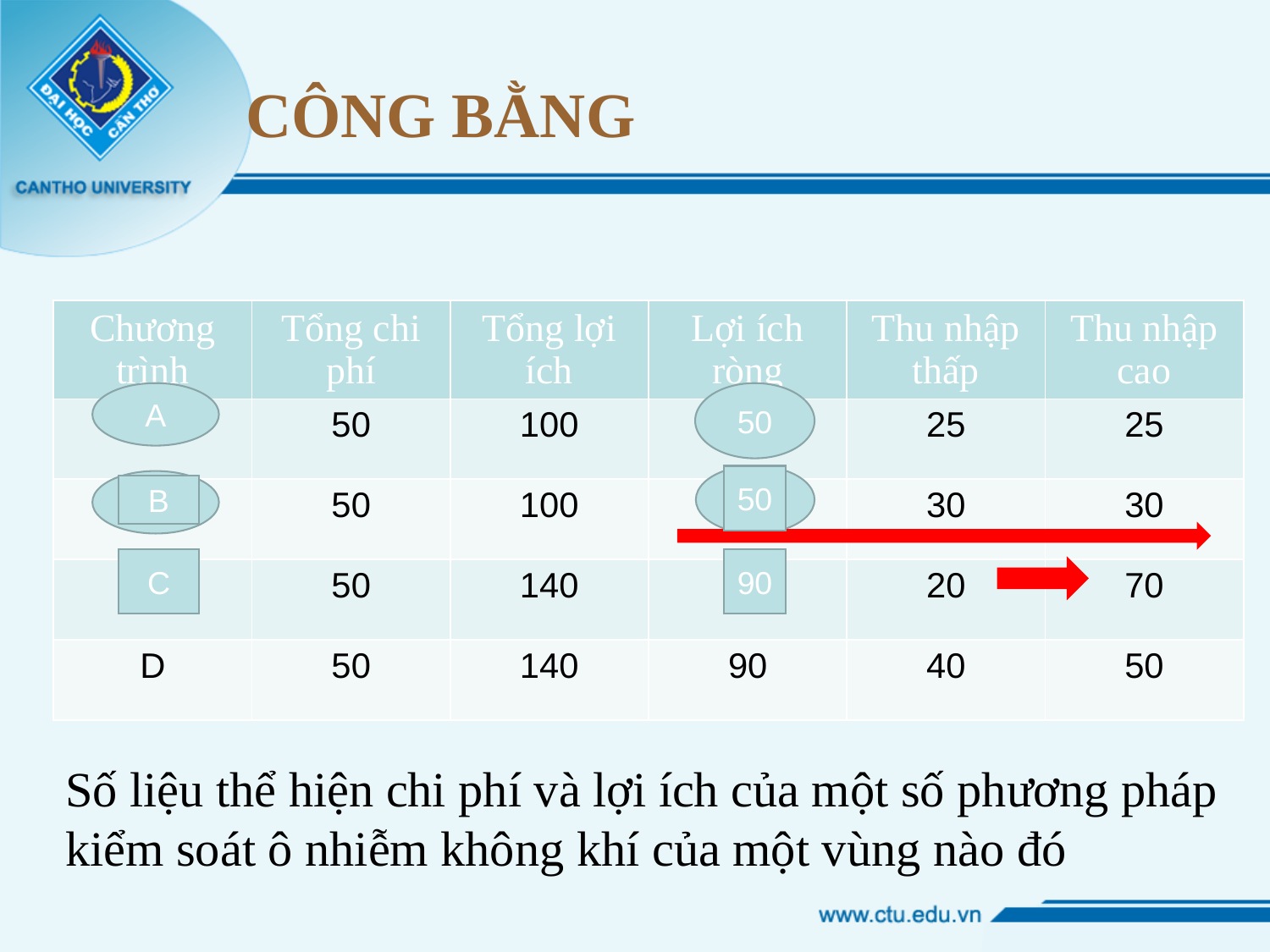

# CÔNG BẰNG
| Chương trình | Tổng chi phí | Tổng lợi ích | Lợi ích ròng | Thu nhập thấp | Thu nhập cao |
| --- | --- | --- | --- | --- | --- |
| A | 50 | 100 | 50 | 25 | 25 |
| B | 50 | 100 | 50 | 30 | 30 |
| C | 50 | 140 | 90 | 20 | 70 |
| D | 50 | 140 | 90 | 40 | 50 |
A
50
50
50
B
B

C
90

Số liệu thể hiện chi phí và lợi ích của một số phương pháp kiểm soát ô nhiễm không khí của một vùng nào đó